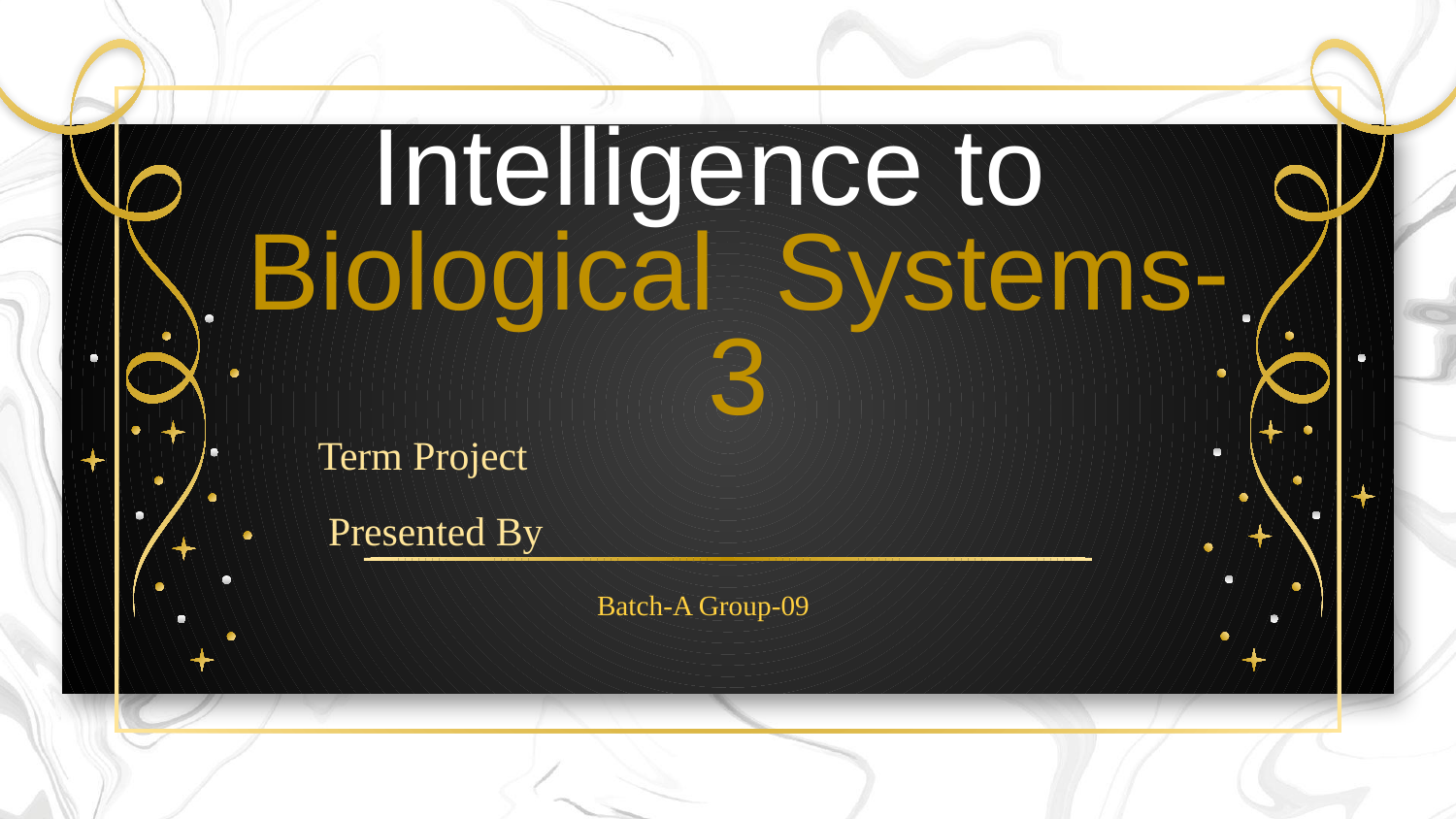

# Intelligence to Biological  Systems-3
Term Project
Presented By

Batch-A Group-09